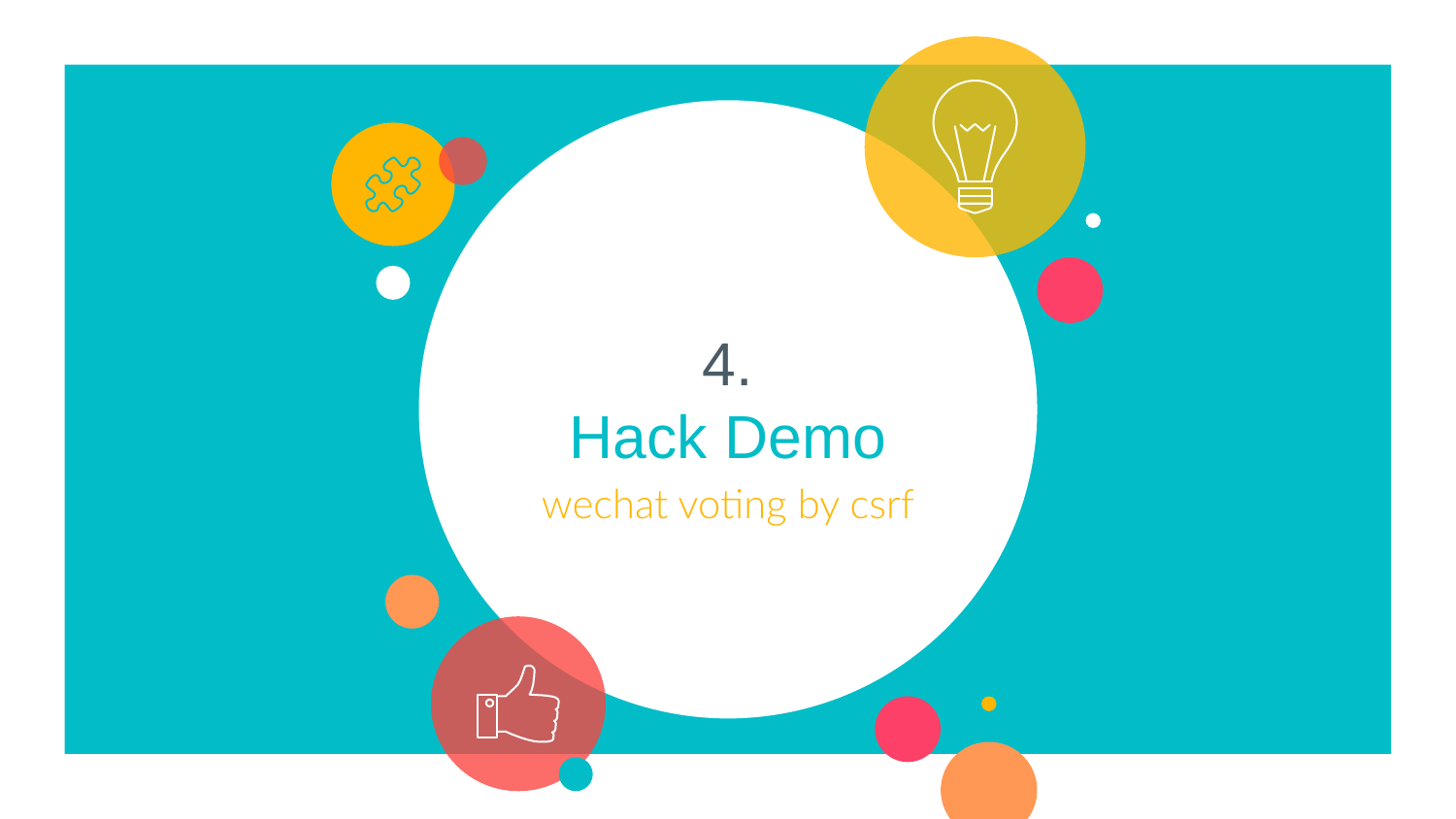

# 4.
Hack Demo
wechat voting by csrf